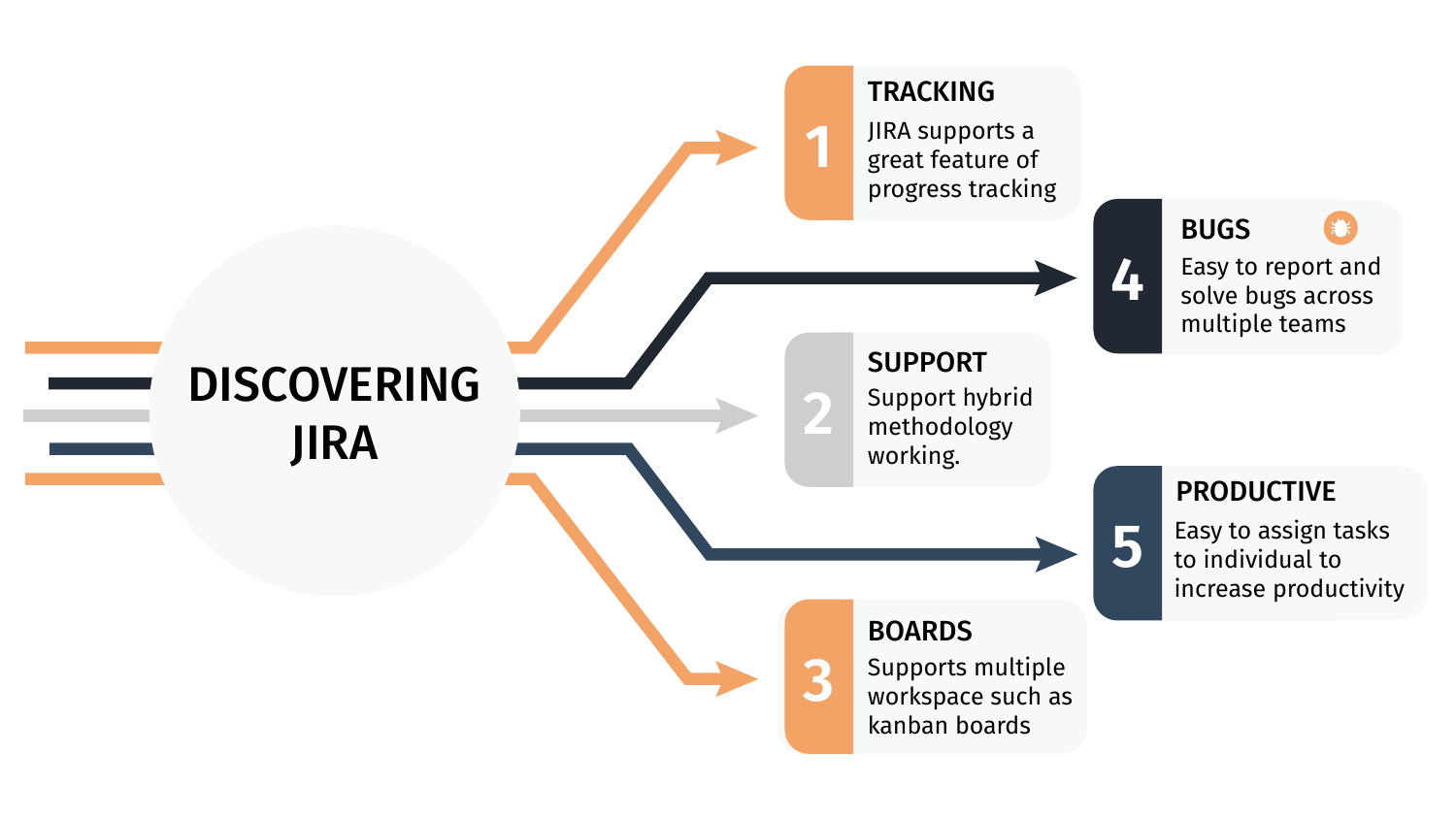

TRACKING

1
JIRA supports a great feature of progress tracking

4
BUGS

DISCOVERING
JIRA
Easy to report and solve bugs across multiple teams

SUPPORT
2

Support hybrid methodology working.

PRODUCTIVE

5

Easy to assign tasks to individual to increase productivity

3

BOARDS
Supports multiple workspace such as kanban boards